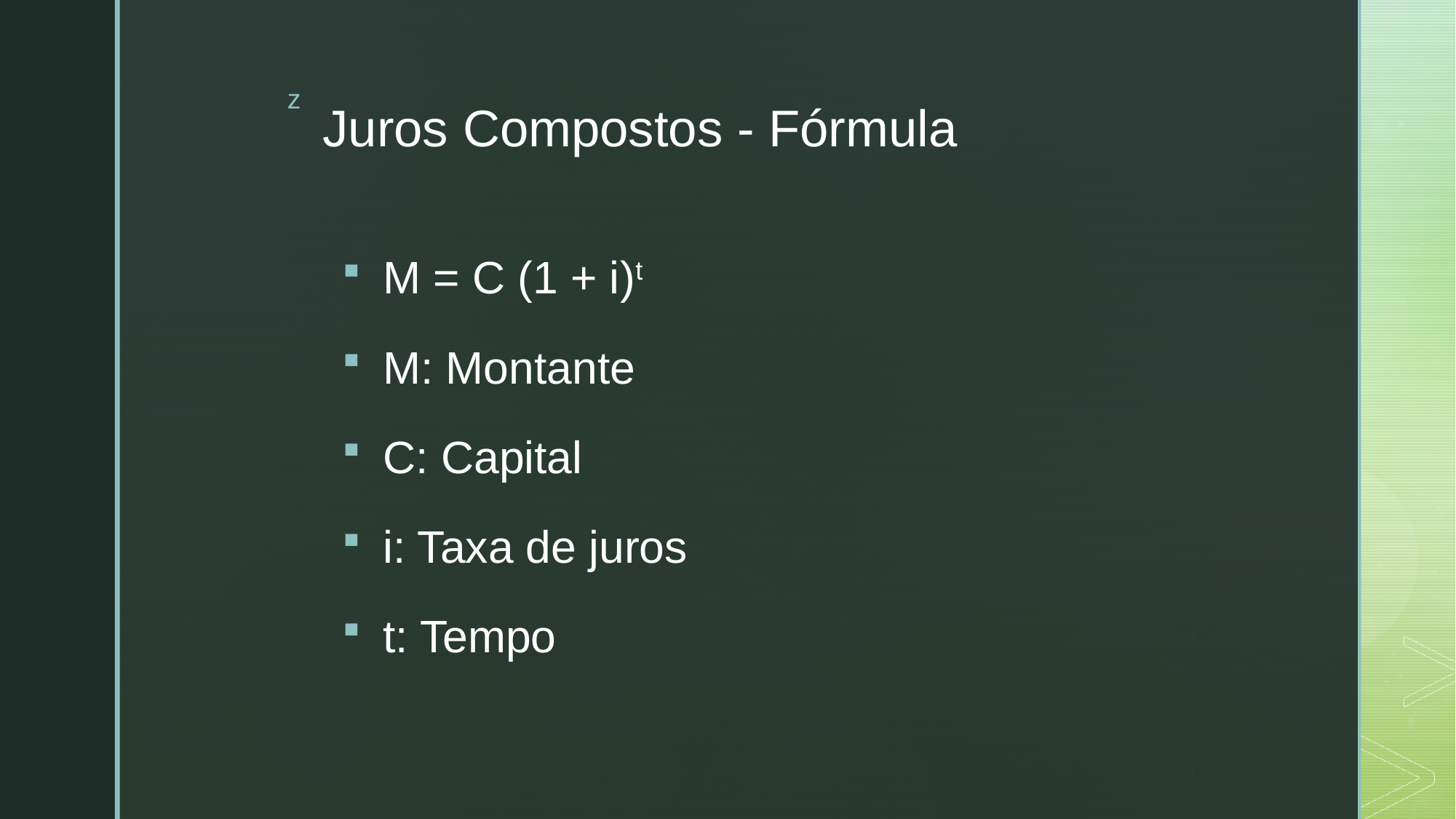

# Juros Compostos - Fórmula
M = C (1 + i)t
M: Montante
C: Capital
i: Taxa de juros
t: Tempo